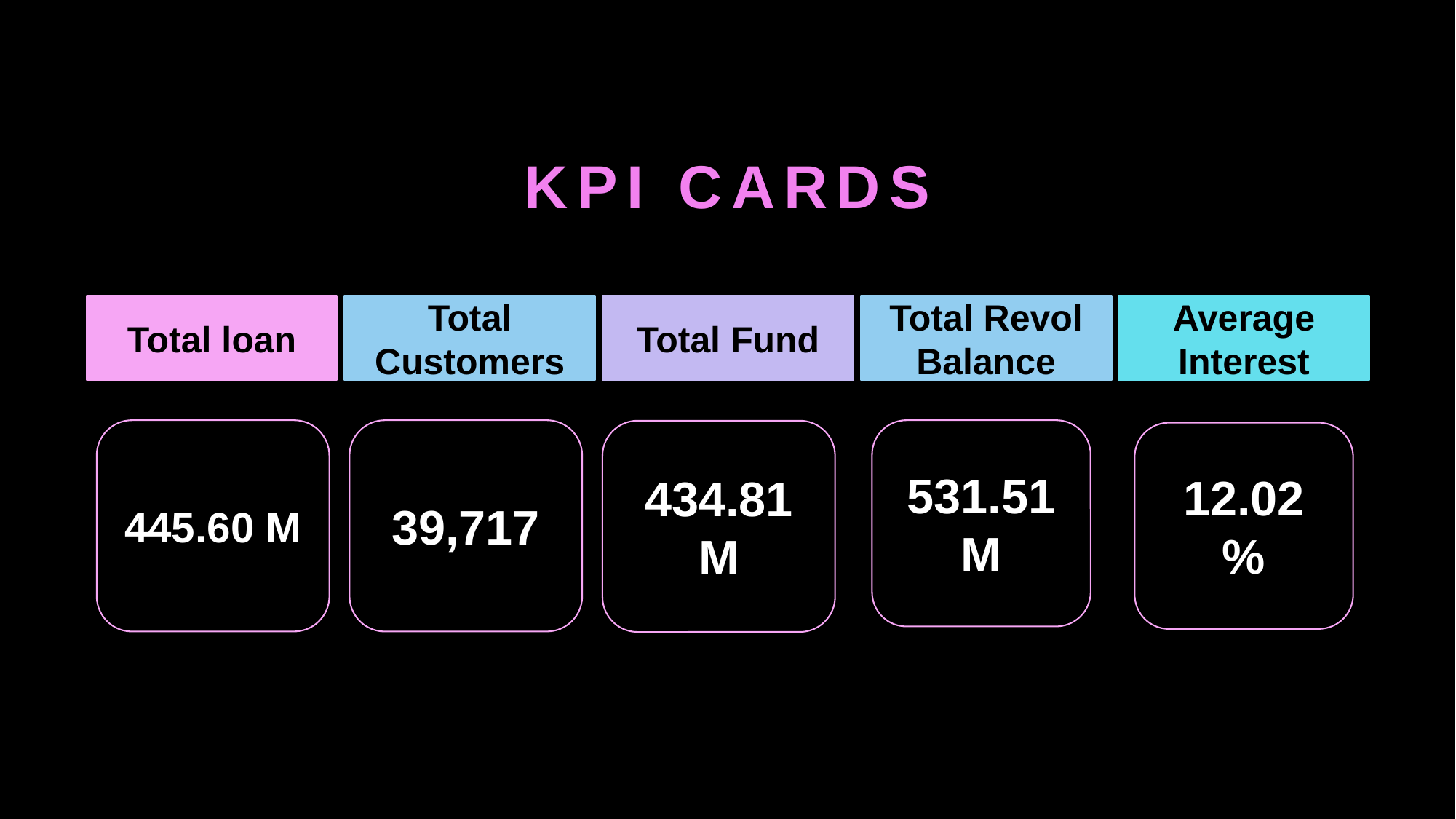

# Kpi cards
Total loan
Total Customers
Total Fund
Total Revol Balance
Average Interest
445.60 M
39,717
531.51 M
434.81 M
12.02 %